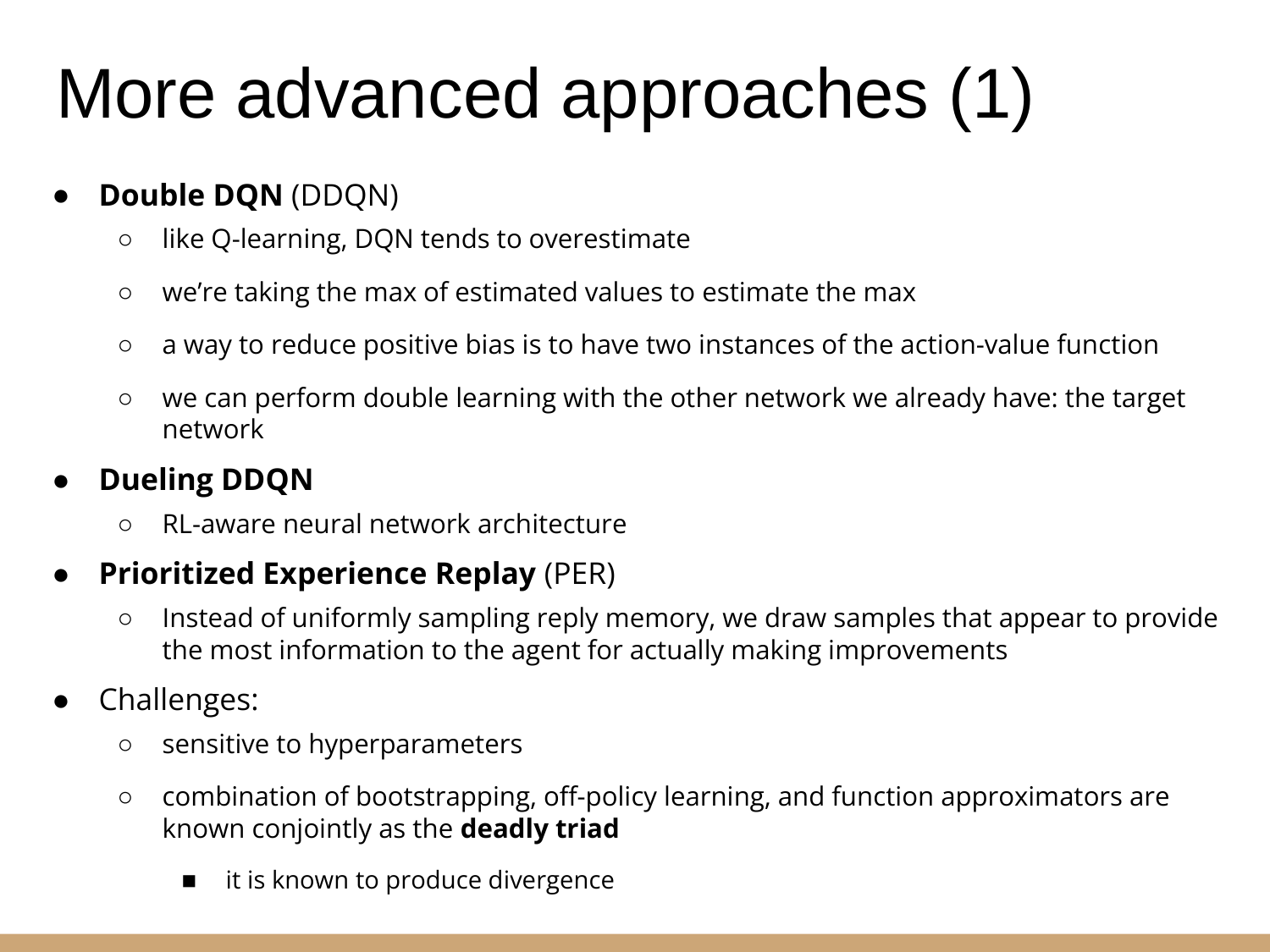

More advanced approaches (1)
Double DQN (DDQN)
like Q-learning, DQN tends to overestimate
we’re taking the max of estimated values to estimate the max
a way to reduce positive bias is to have two instances of the action-value function
we can perform double learning with the other network we already have: the target network
Dueling DDQN
RL-aware neural network architecture
Prioritized Experience Replay (PER)
Instead of uniformly sampling reply memory, we draw samples that appear to provide the most information to the agent for actually making improvements
Challenges:
sensitive to hyperparameters
combination of bootstrapping, off-policy learning, and function approximators are known conjointly as the deadly triad
it is known to produce divergence